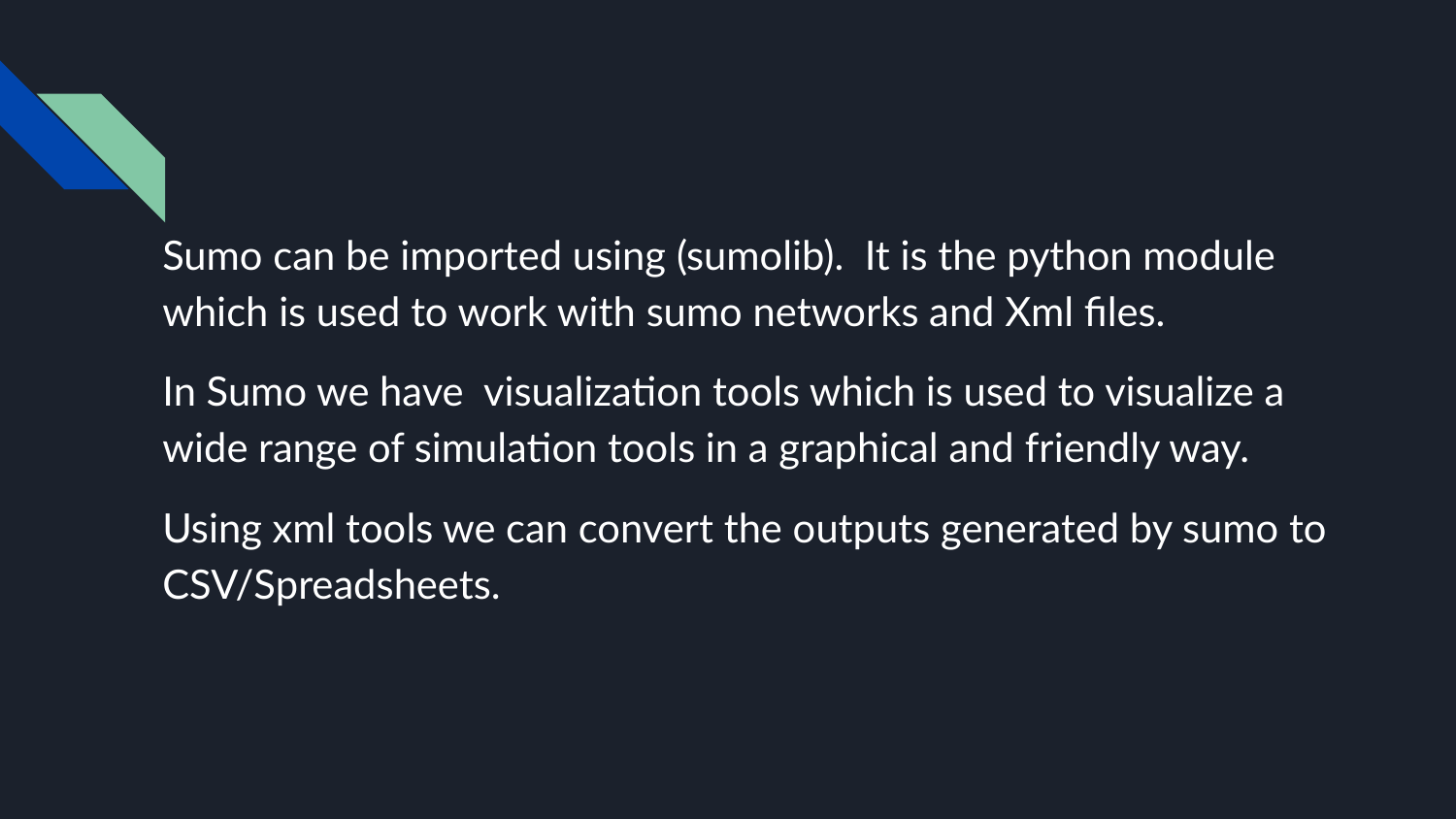

#
Sumo can be imported using (sumolib).  It is the python module which is used to work with sumo networks and Xml files.
In Sumo we have  visualization tools which is used to visualize a wide range of simulation tools in a graphical and friendly way.
Using xml tools we can convert the outputs generated by sumo to CSV/Spreadsheets.